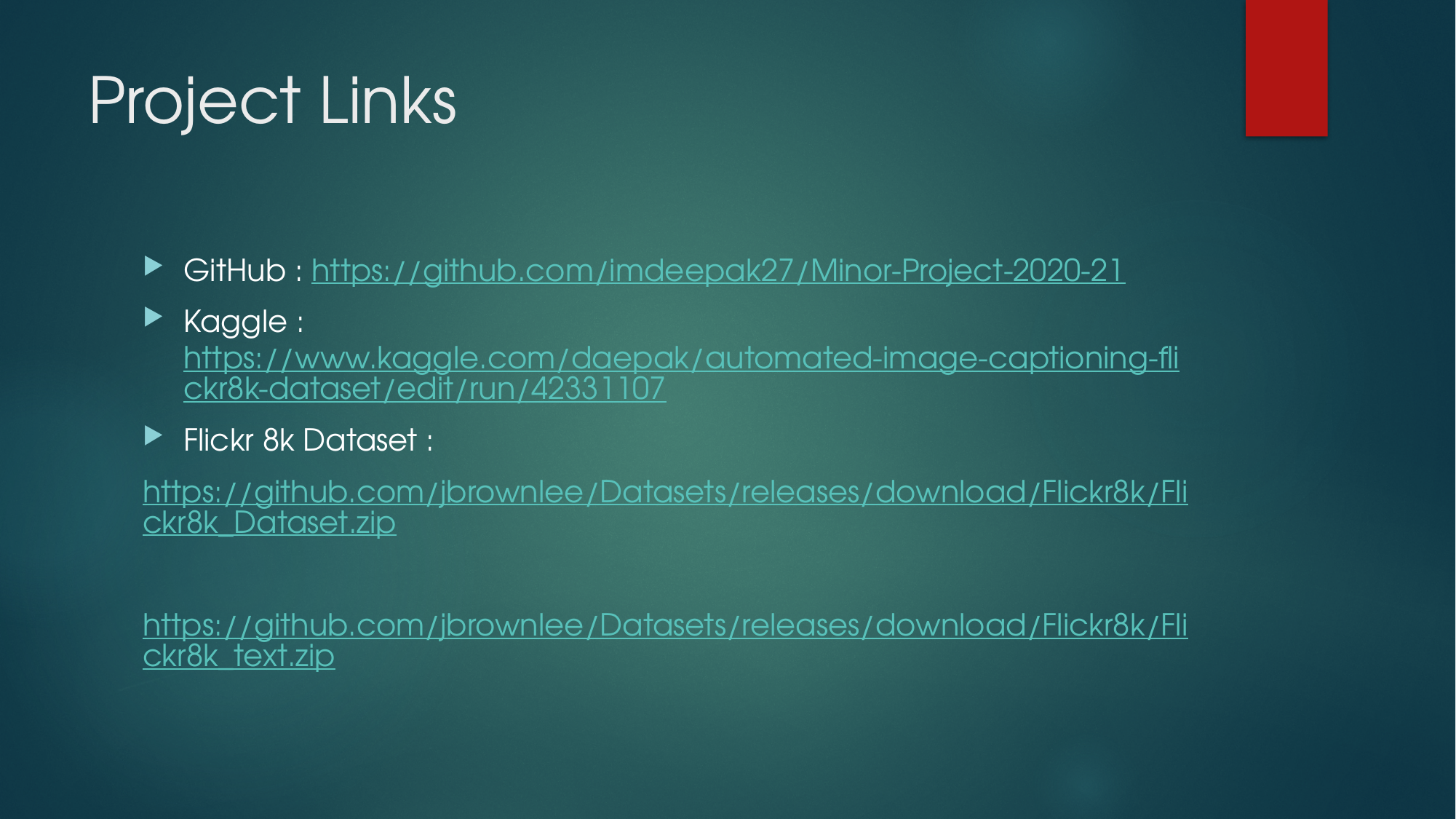

# Project Links
GitHub : https://github.com/imdeepak27/Minor-Project-2020-21
Kaggle : https://www.kaggle.com/daepak/automated-image-captioning-flickr8k-dataset/edit/run/42331107
Flickr 8k Dataset :
https://github.com/jbrownlee/Datasets/releases/download/Flickr8k/Flickr8k_Dataset.zip

https://github.com/jbrownlee/Datasets/releases/download/Flickr8k/Flickr8k_text.zip